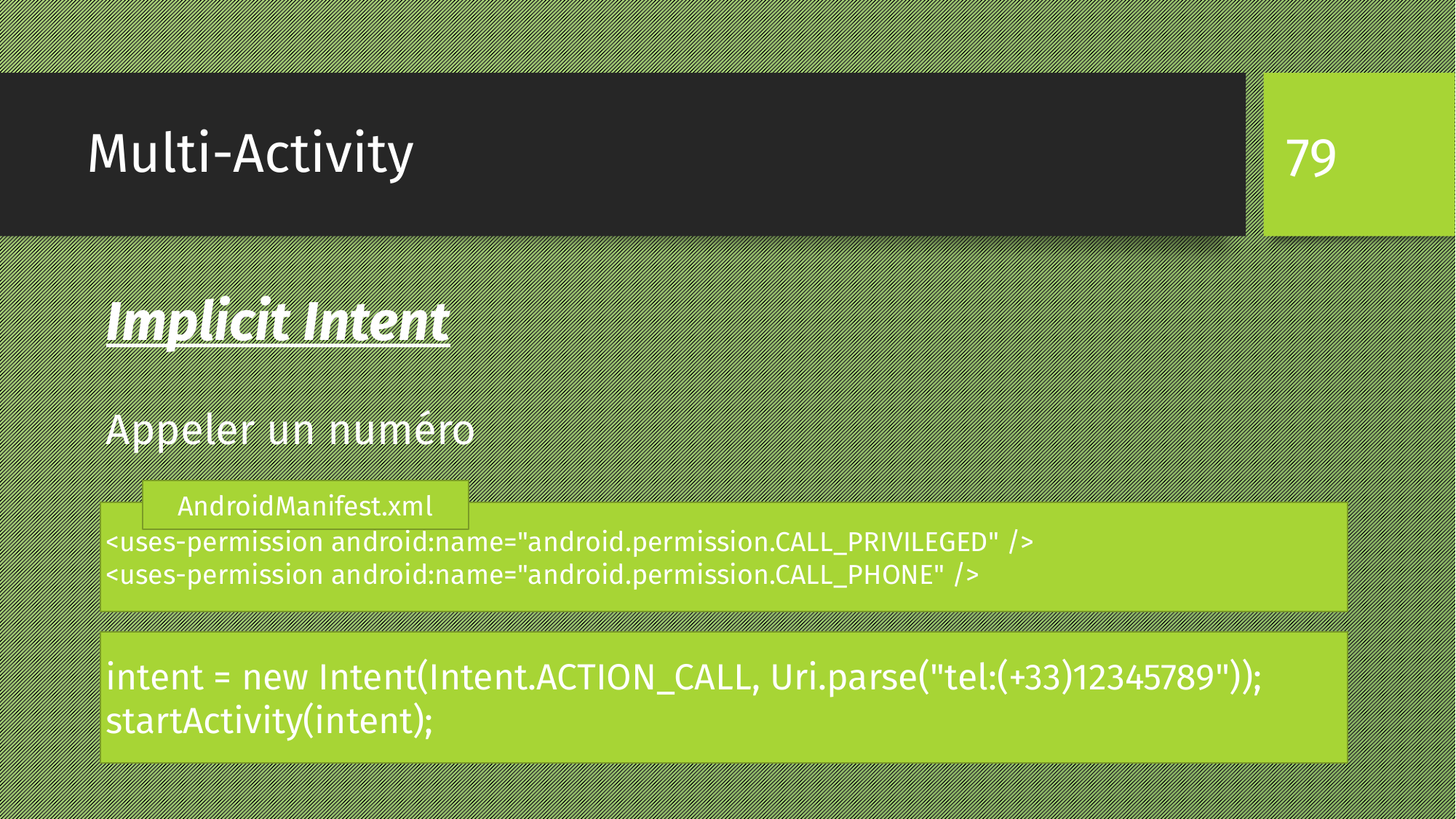

# Multi-Activity
79
Implicit Intent

Appeler un numéro

AndroidManifest.xml

<uses-permission android:name="android.permission.CALL_PRIVILEGED" />
<uses-permission android:name="android.permission.CALL_PHONE" />

intent = new Intent(Intent.ACTION_CALL, Uri.parse("tel:(+33)12345789")); startActivity(intent);